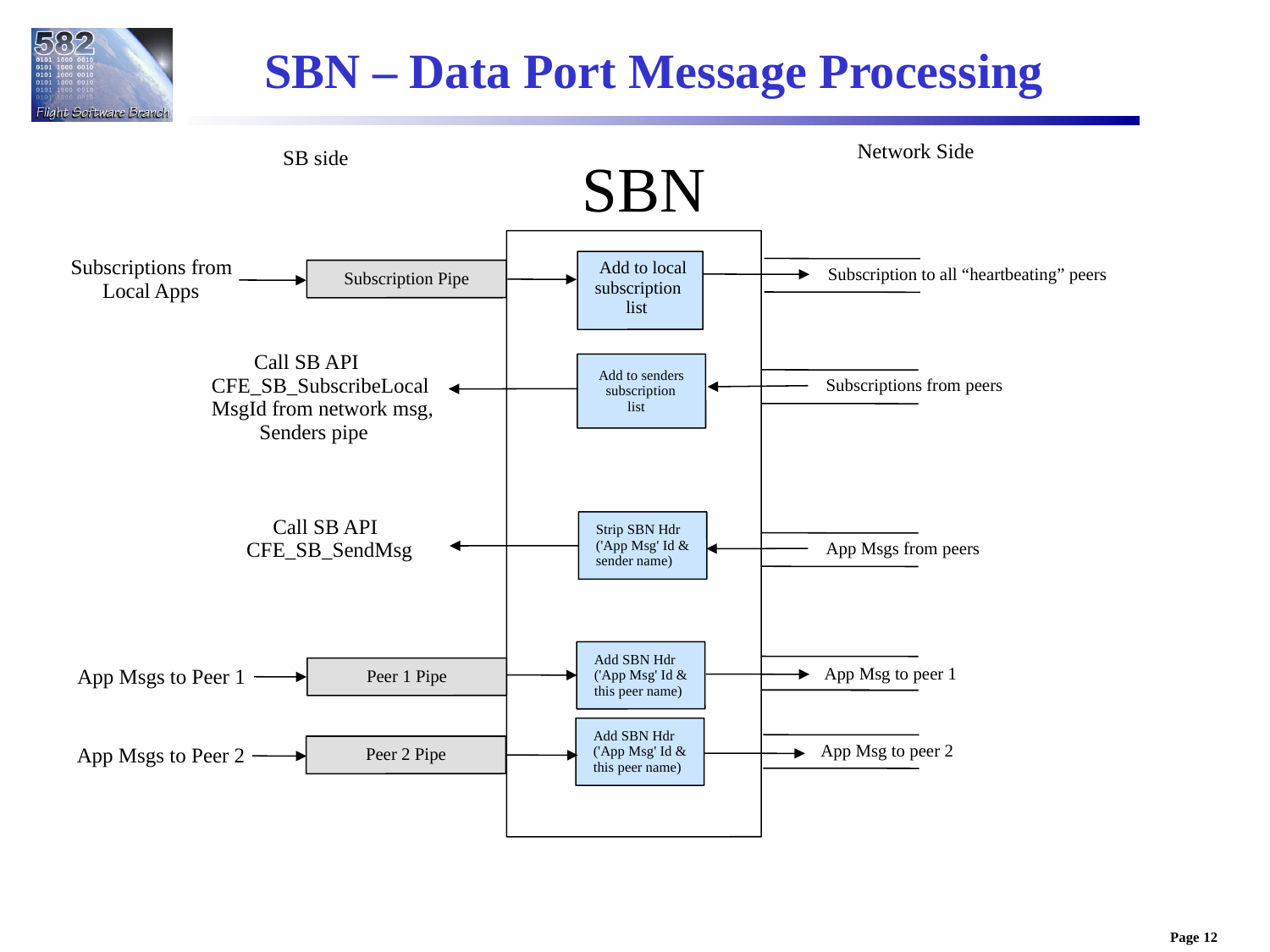

SBN – Data Port Message Processing
Network Side
SB side
SBN

Subscriptions from
      Local Apps

 Add to local
subscription
       list

Subscription to all “heartbeating” peers
Subscription Pipe

        Call SB API
CFE_SB_SubscribeLocal
MsgId from network msg,
         Senders pipe
Add to senders
  subscription
        list

Subscriptions from peers

        Call SB API
   CFE_SB_SendMsg
Strip SBN Hdr
('App Msg' Id &
sender name)

App Msgs from peers

Add SBN Hdr
('App Msg' Id &
this peer name)

Peer 1 Pipe
App Msg to peer 1
App Msgs to Peer 1

Add SBN Hdr
('App Msg' Id &
this peer name)

App Msg to peer 2
Peer 2 Pipe
App Msgs to Peer 2